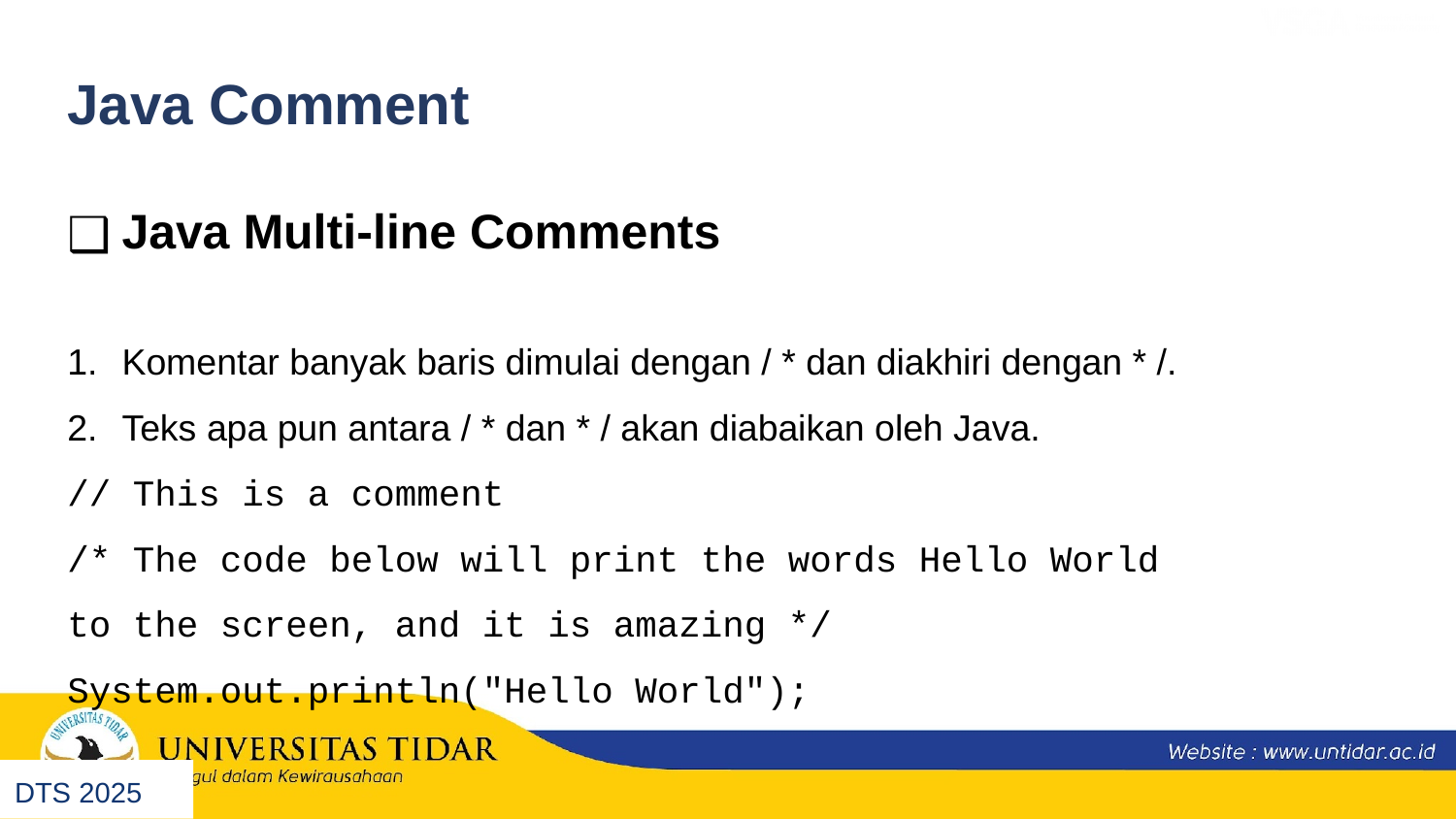

Java Comment
Java Multi-line Comments

Komentar banyak baris dimulai dengan / * dan diakhiri dengan * /.
Teks apa pun antara / * dan * / akan diabaikan oleh Java.
// This is a comment
/* The code below will print the words Hello World
to the screen, and it is amazing */
System.out.println("Hello World");
DTS 2025